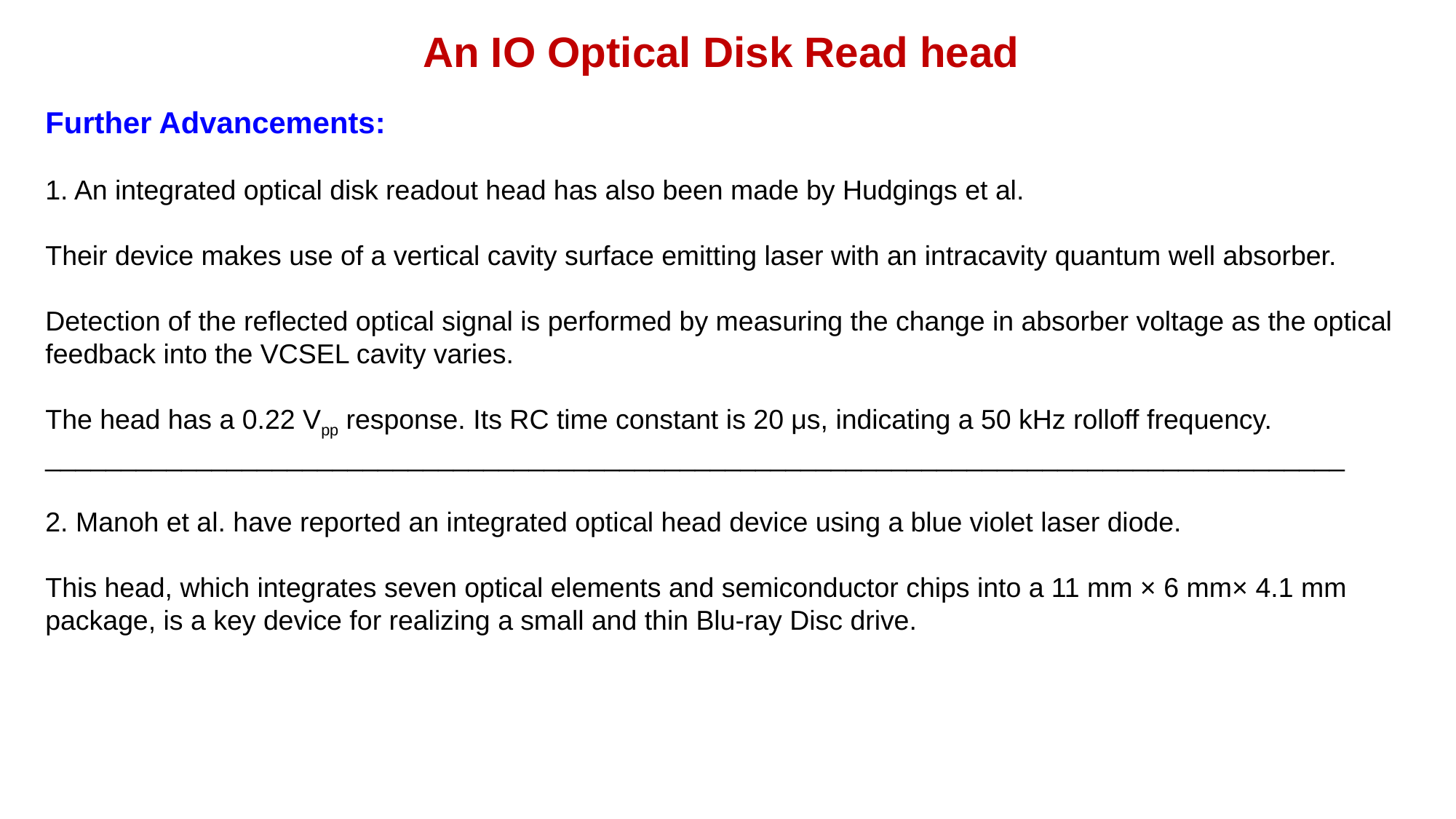

An IO Optical Disk Read head
Further Advancements:

1. An integrated optical disk readout head has also been made by Hudgings et al.

Their device makes use of a vertical cavity surface emitting laser with an intracavity quantum well absorber.

Detection of the reflected optical signal is performed by measuring the change in absorber voltage as the optical feedback into the VCSEL cavity varies.

The head has a 0.22 Vpp response. Its RC time constant is 20 μs, indicating a 50 kHz rolloff frequency.
______________________________________________________________________________________

2. Manoh et al. have reported an integrated optical head device using a blue violet laser diode.

This head, which integrates seven optical elements and semiconductor chips into a 11 mm × 6 mm× 4.1 mm package, is a key device for realizing a small and thin Blu-ray Disc drive.